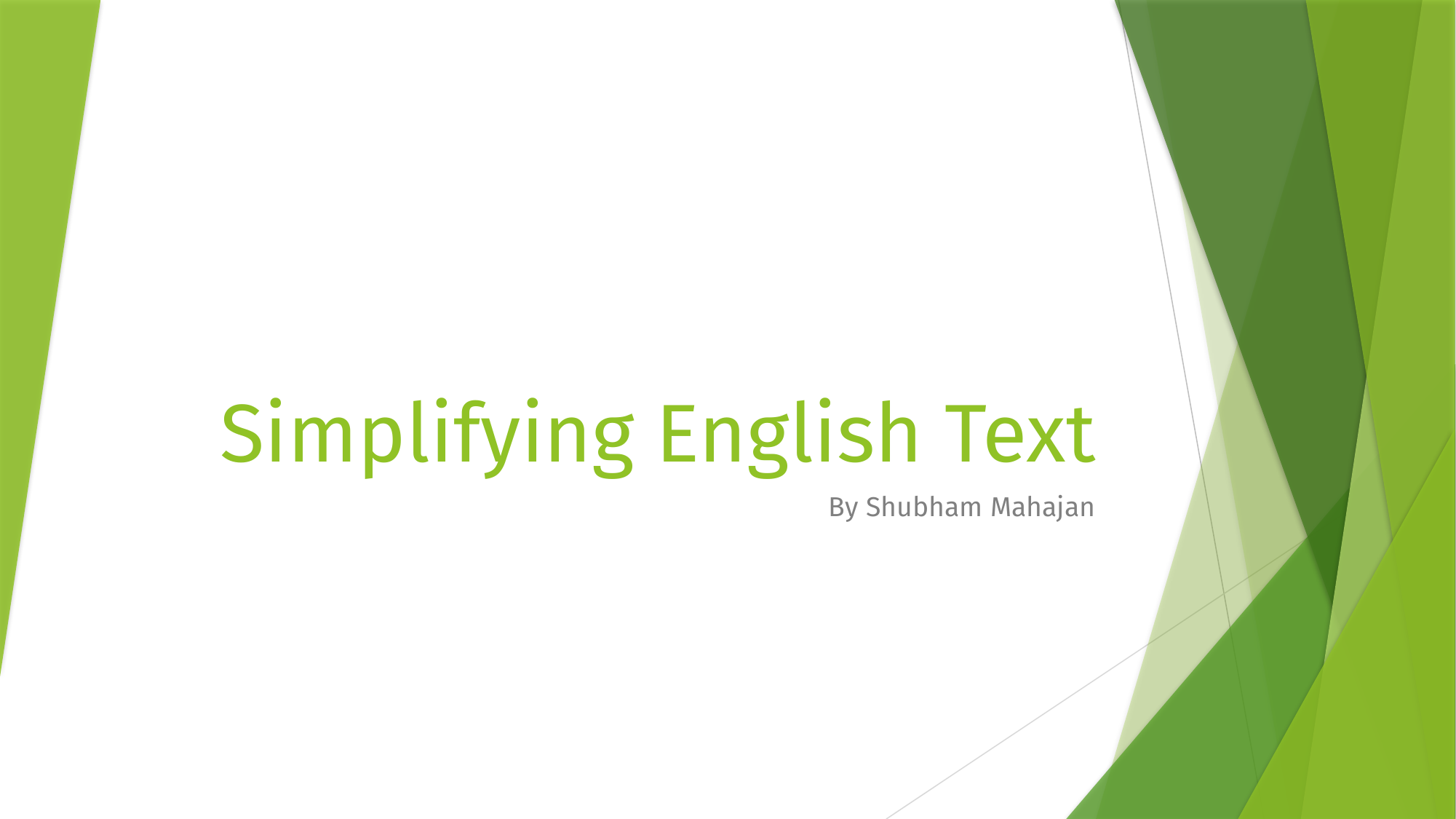

# Simplifying English Text
By Shubham Mahajan